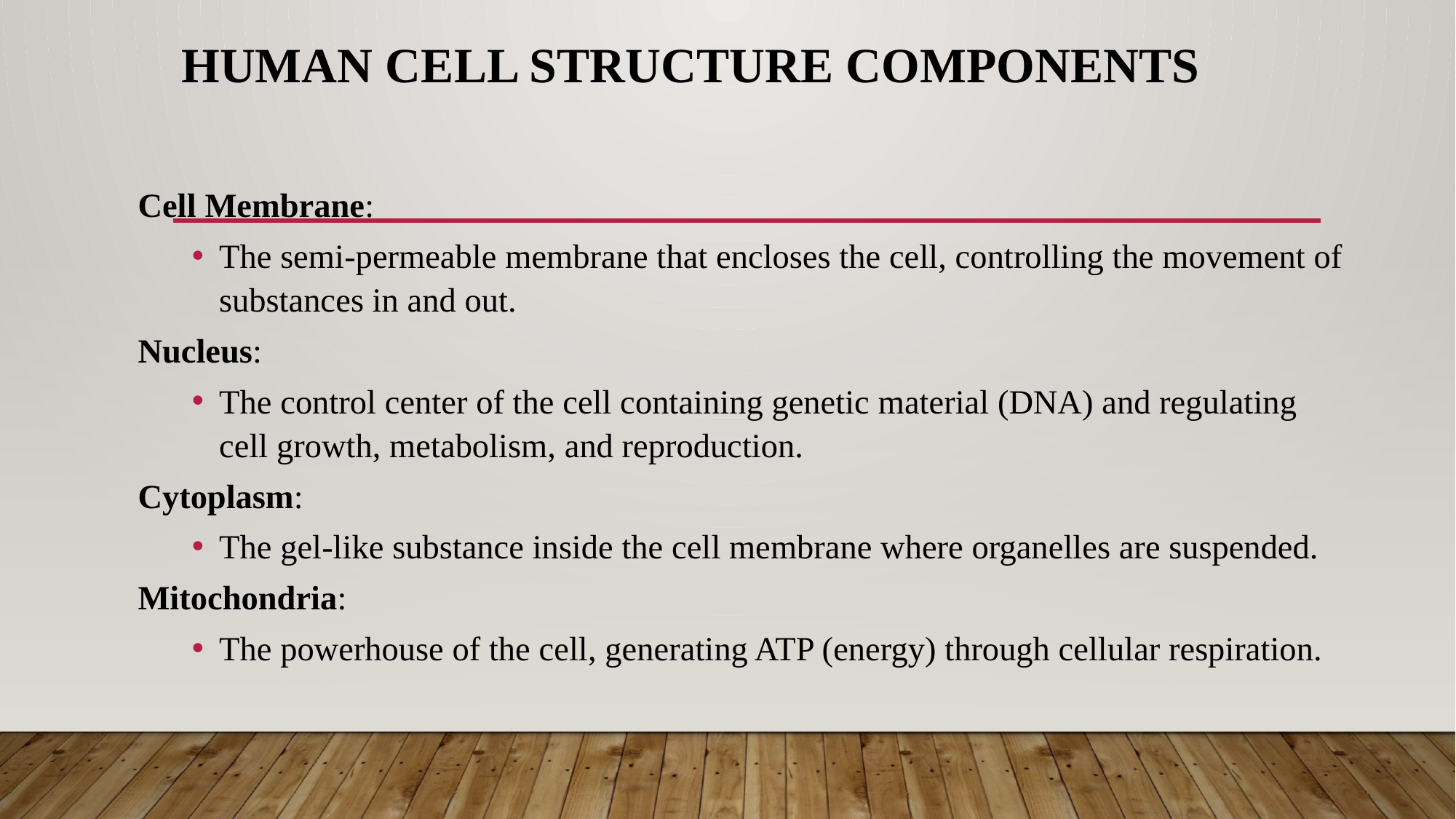

# Human Cell Structure Components
Cell Membrane:
The semi-permeable membrane that encloses the cell, controlling the movement of substances in and out.
Nucleus:
The control center of the cell containing genetic material (DNA) and regulating cell growth, metabolism, and reproduction.
Cytoplasm:
The gel-like substance inside the cell membrane where organelles are suspended.
Mitochondria:
The powerhouse of the cell, generating ATP (energy) through cellular respiration.